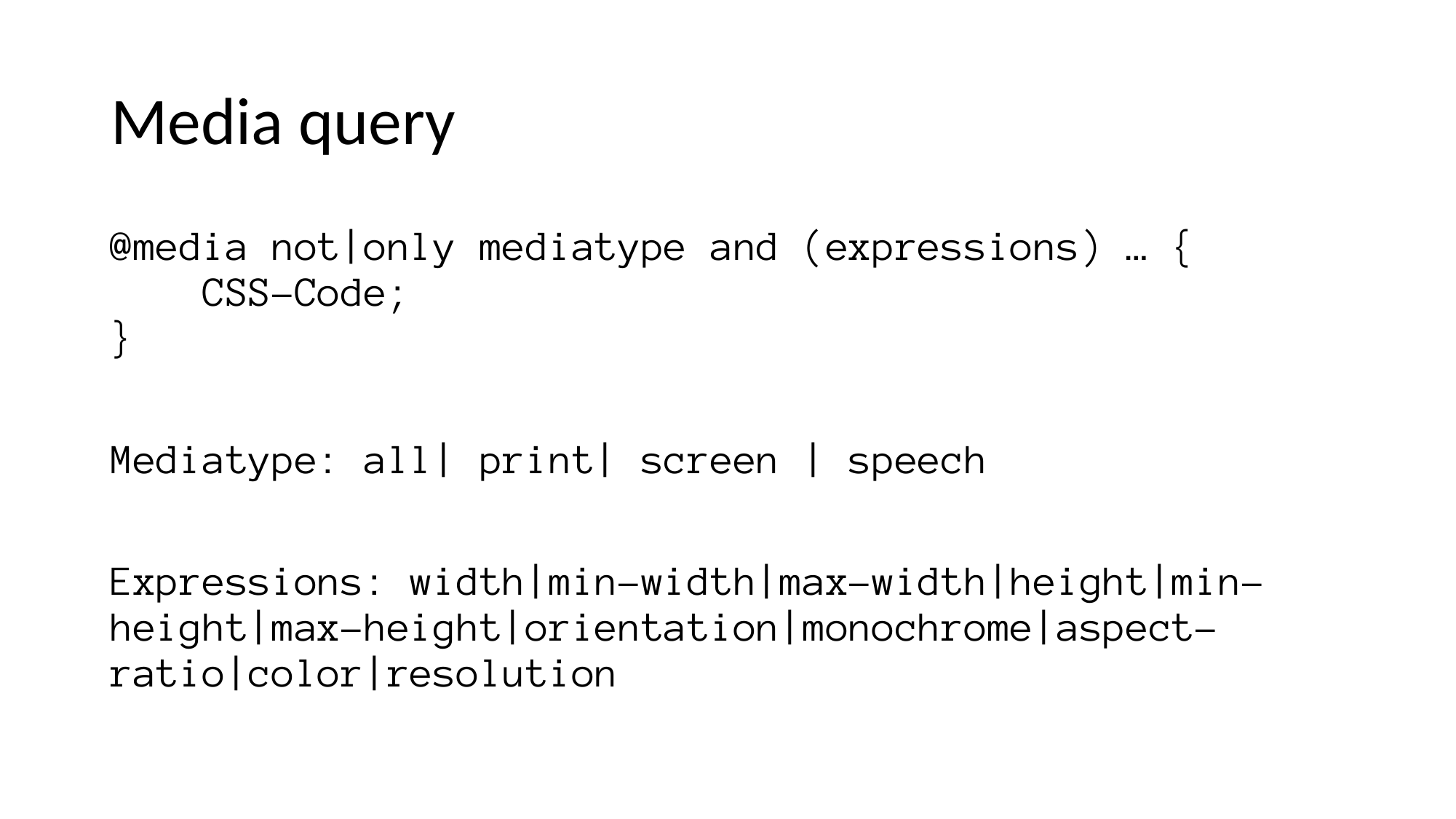

# Media query
@media not|only mediatype and (expressions) … {
    CSS-Code;
}

Mediatype: all| print| screen | speech

Expressions: width|min-width|max-width|height|min-height|max-height|orientation|monochrome|aspect-ratio|color|resolution